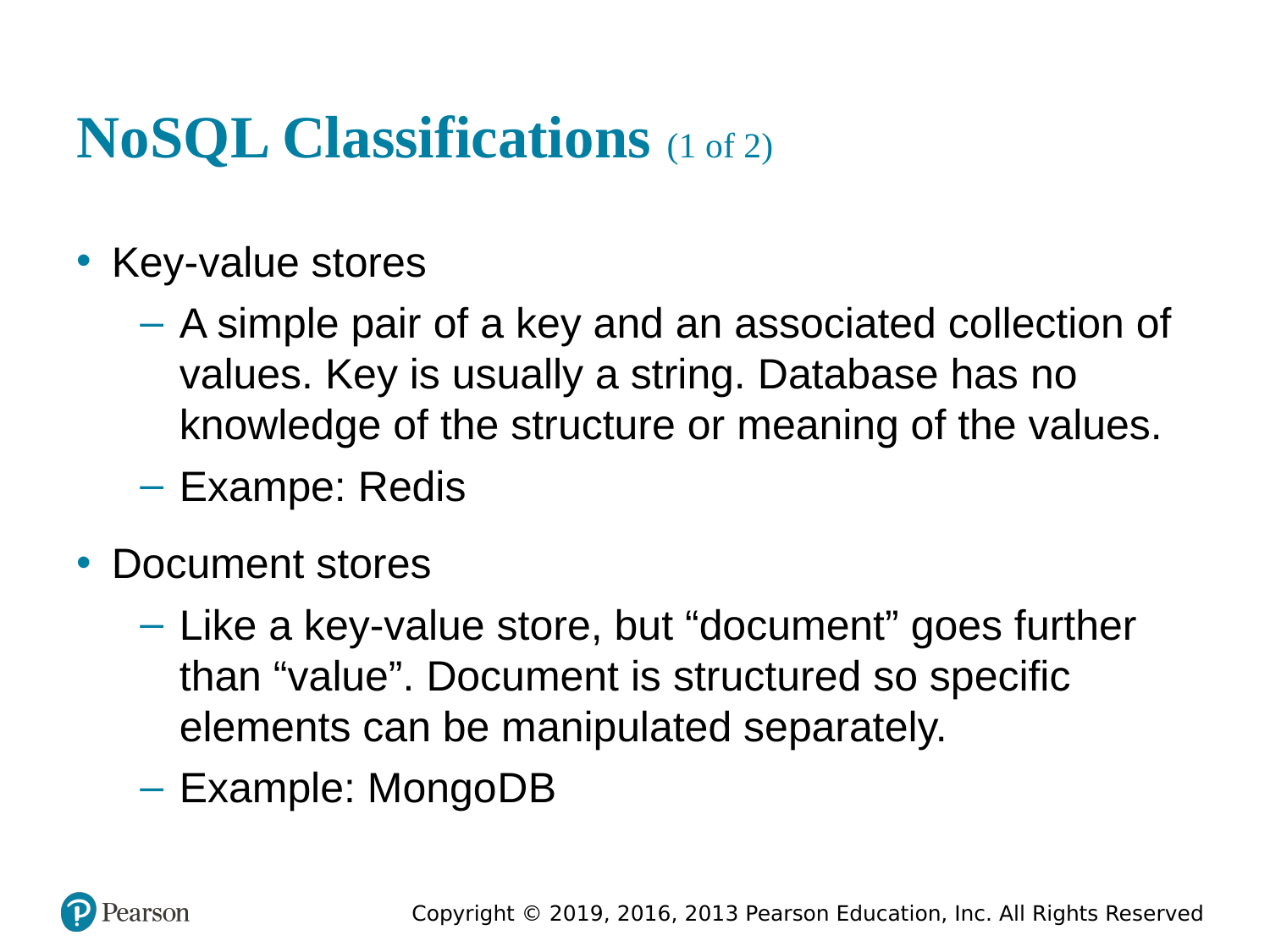

# No S Q L Classifications (1 of 2)
Key-value stores
A simple pair of a key and an associated collection of values. Key is usually a string. Database has no knowledge of the structure or meaning of the values.
Exampe: Redis
Document stores
Like a key-value store, but “document” goes further than “value”. Document is structured so specific elements can be manipulated separately.
Example: Mongo D B